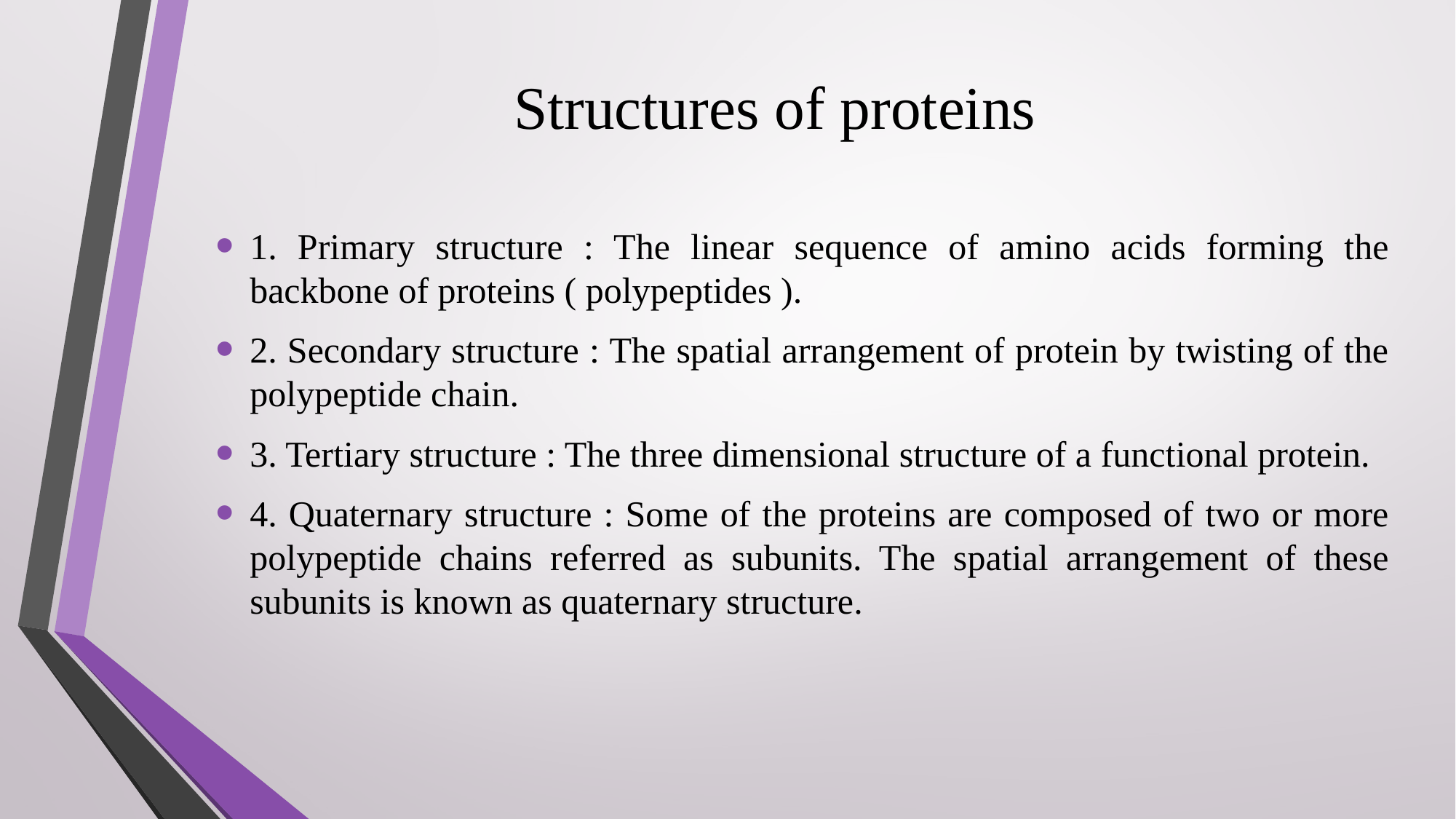

# Structures of proteins
1. Primary structure : The linear sequence of amino acids forming the backbone of proteins ( polypeptides ).
2. Secondary structure : The spatial arrangement of protein by twisting of the polypeptide chain.
3. Tertiary structure : The three dimensional structure of a functional protein.
4. Quaternary structure : Some of the proteins are composed of two or more polypeptide chains referred as subunits. The spatial arrangement of these subunits is known as quaternary structure.